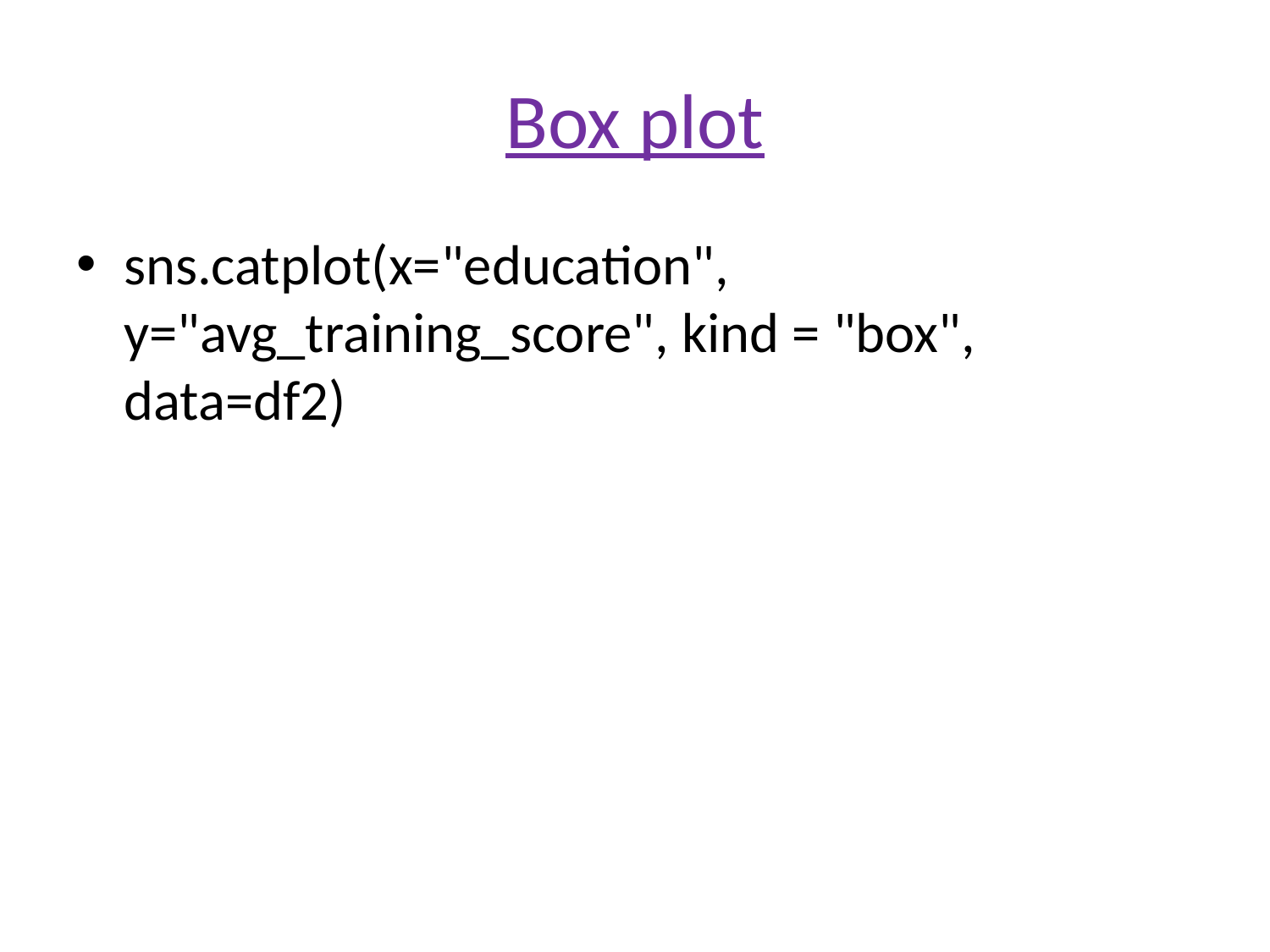

# Box plot
sns.catplot(x="education", y="avg_training_score", kind = "box", data=df2)